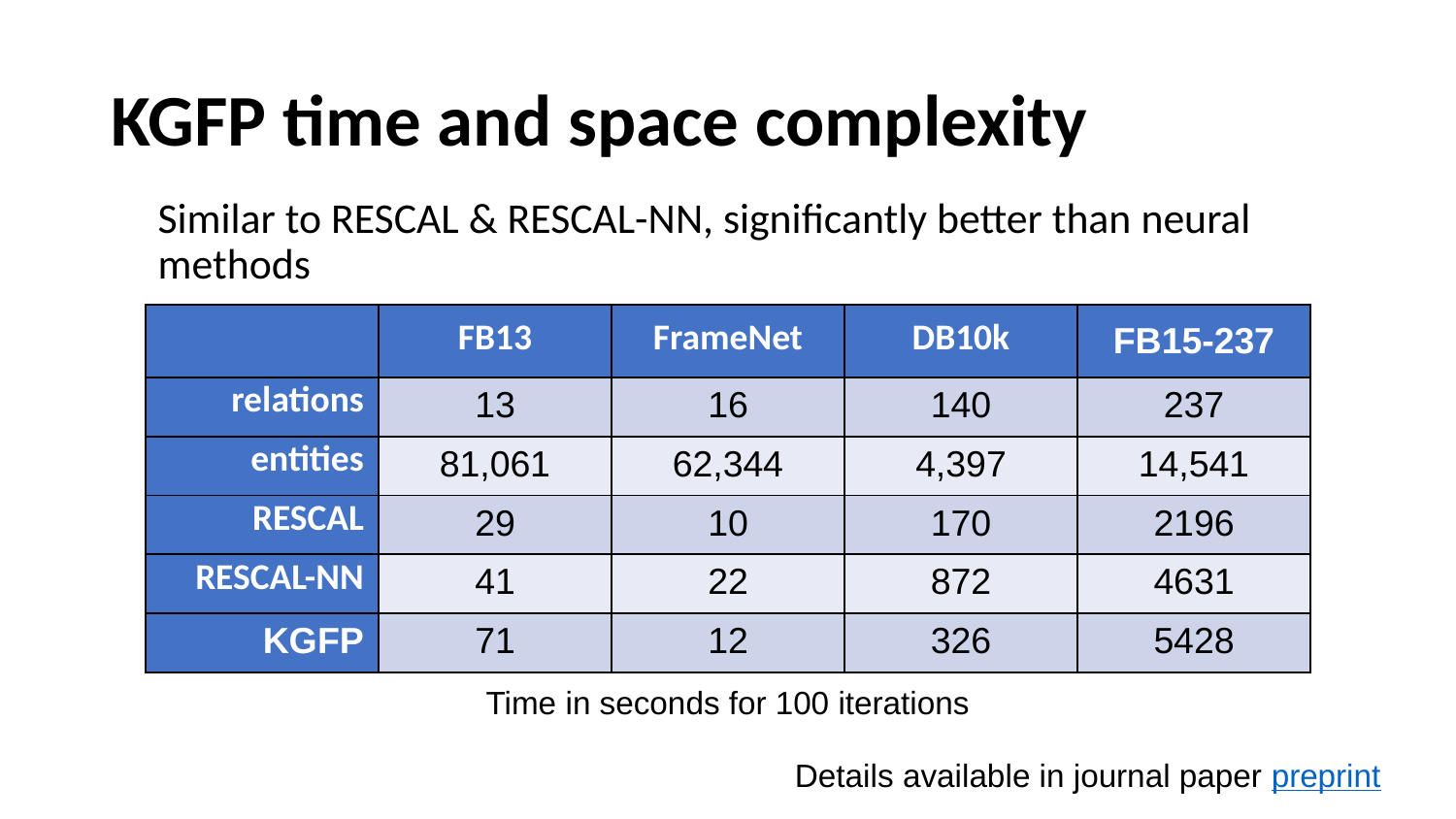

# KGFP time and space complexity
Similar to RESCAL & RESCAL-NN, significantly better than neural methods
|  | FB13 | FrameNet | DB10k | FB15-237 |
| --- | --- | --- | --- | --- |
| relations | 13 | 16 | 140 | 237 |
| entities | 81,061 | 62,344 | 4,397 | 14,541 |
| RESCAL | 29 | 10 | 170 | 2196 |
| RESCAL-NN | 41 | 22 | 872 | 4631 |
| KGFP | 71 | 12 | 326 | 5428 |
Time in seconds for 100 iterations
Details available in journal paper preprint